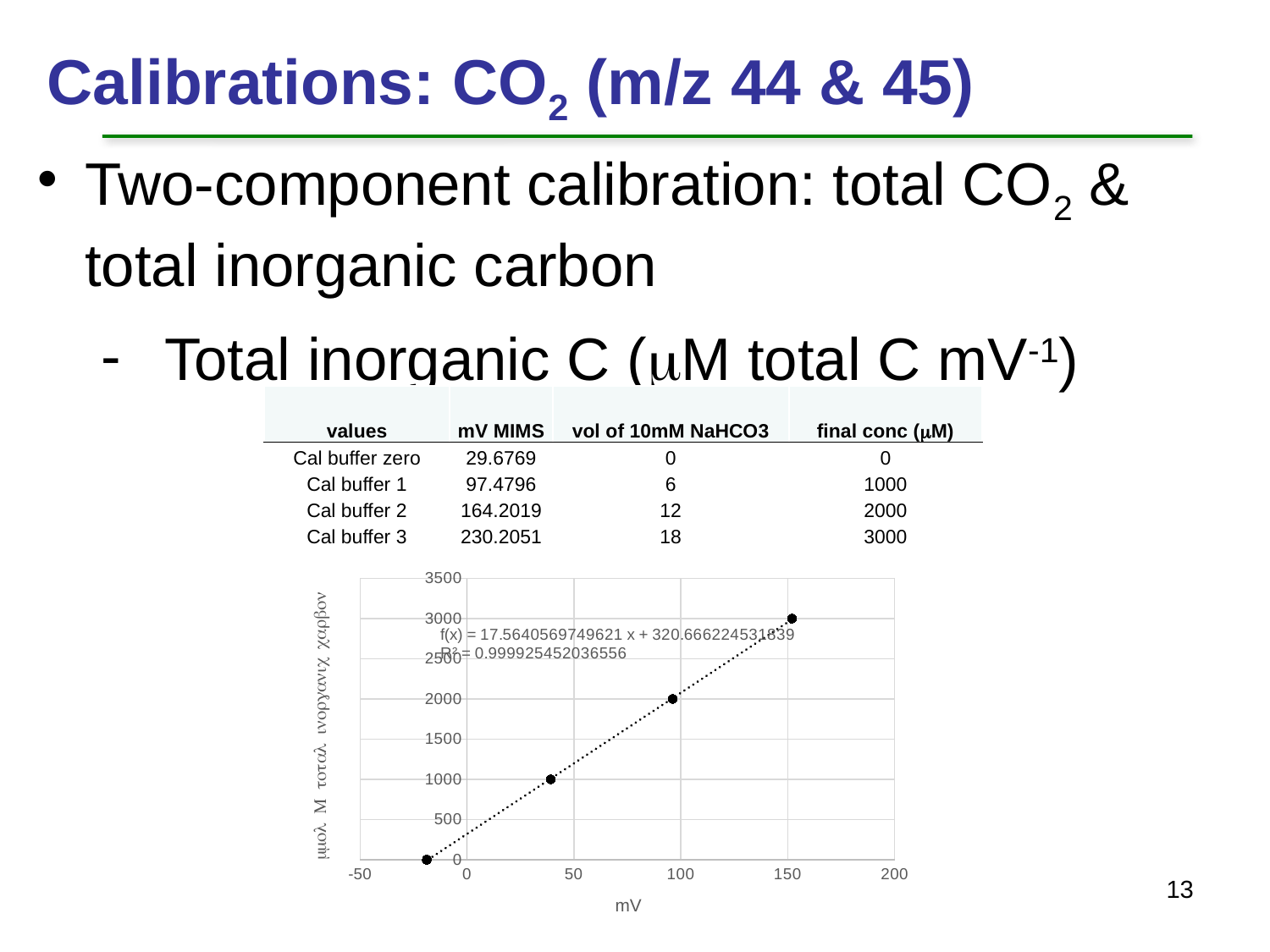

Calibrations: CO2 (m/z 44 & 45)

Two-component calibration: total CO2 & total inorganic carbon
Total inorganic C (μM total C mV-1)

| values | mV MIMS | vol of 10mM NaHCO3 | final conc (μM) |
| --- | --- | --- | --- |
| Cal buffer zero | 29.6769 | 0 | 0 |
| Cal buffer 1 | 97.4796 | 6 | 1000 |
| Cal buffer 2 | 164.2019 | 12 | 2000 |
| Cal buffer 3 | 230.2051 | 18 | 3000 |

### Chart

| Category |  |
|---|---|
13